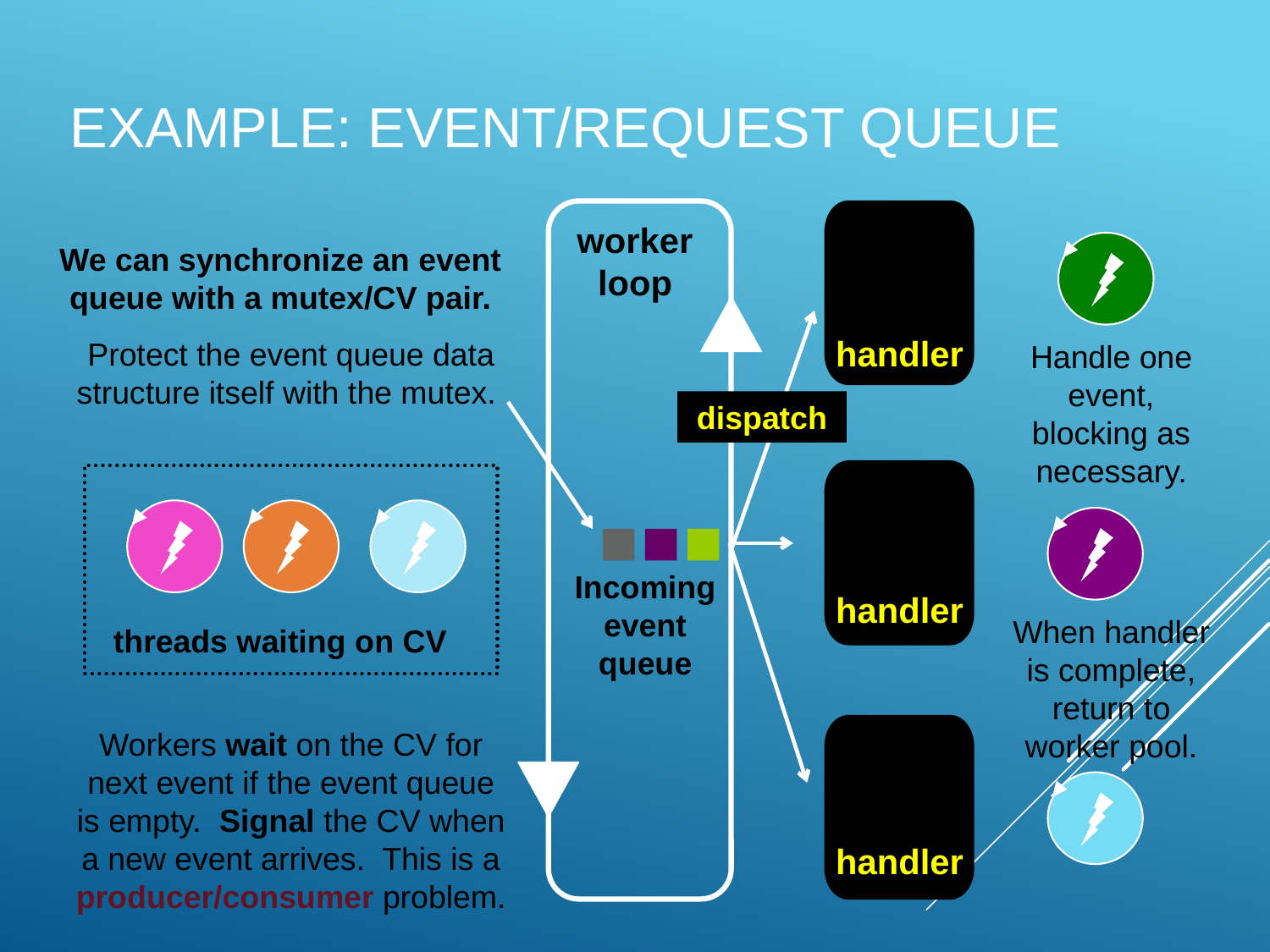

# Example: event/request queue

worker loop
We can synchronize an event queue with a mutex/CV pair.

handler
Protect the event queue data structure itself with the mutex.
Handle one event, blocking as necessary.

dispatch

Incoming event
queue
handler
When handler is complete, return to worker pool.
threads waiting on CV
Workers wait on the CV for next event if the event queue is empty.  Signal the CV when a new event arrives.  This is a producer/consumer problem.

handler